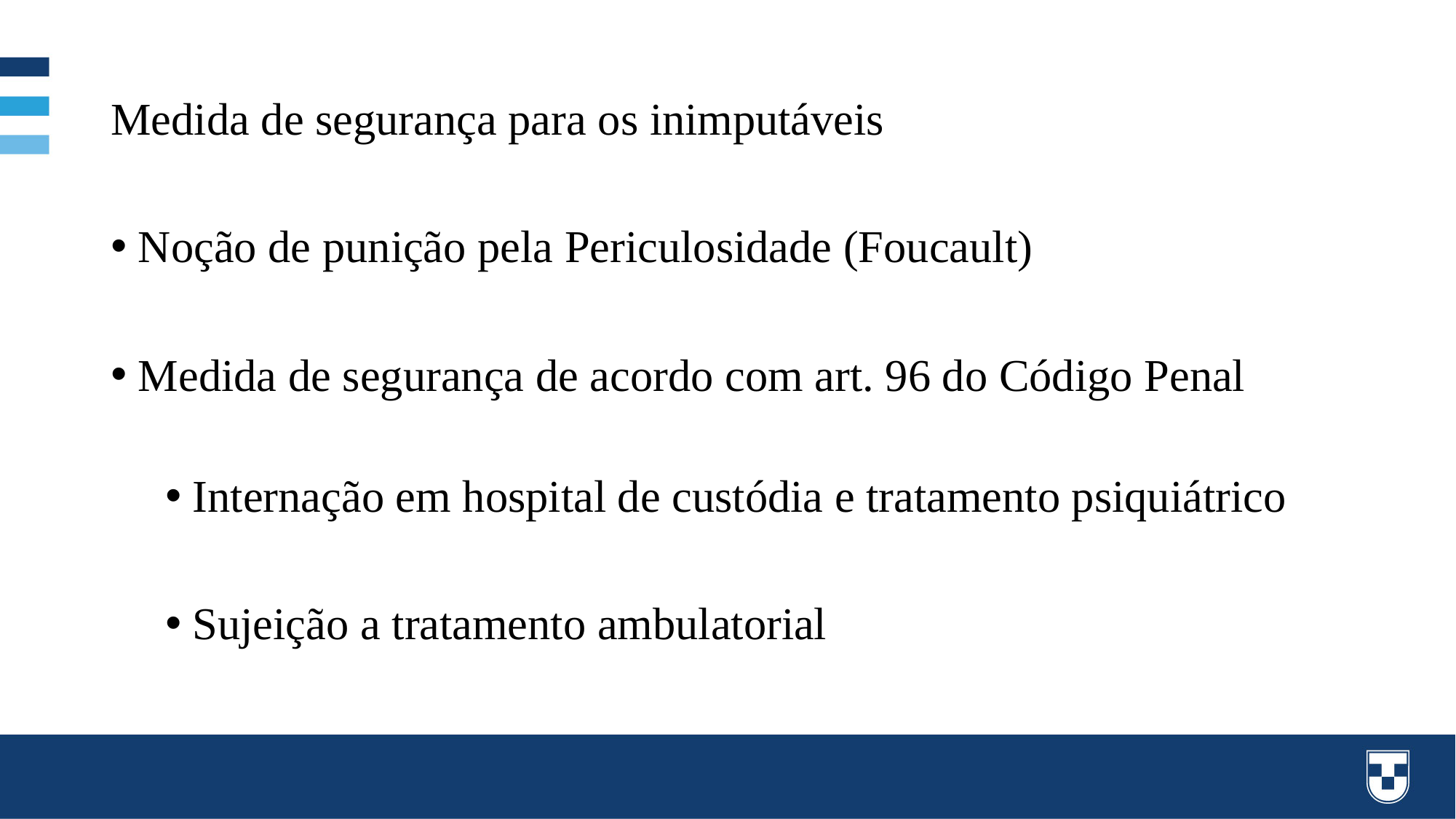

# Medida de segurança para os inimputáveis
Noção de punição pela Periculosidade (Foucault)

Medida de segurança de acordo com art. 96 do Código Penal

Internação em hospital de custódia e tratamento psiquiátrico

Sujeição a tratamento ambulatorial